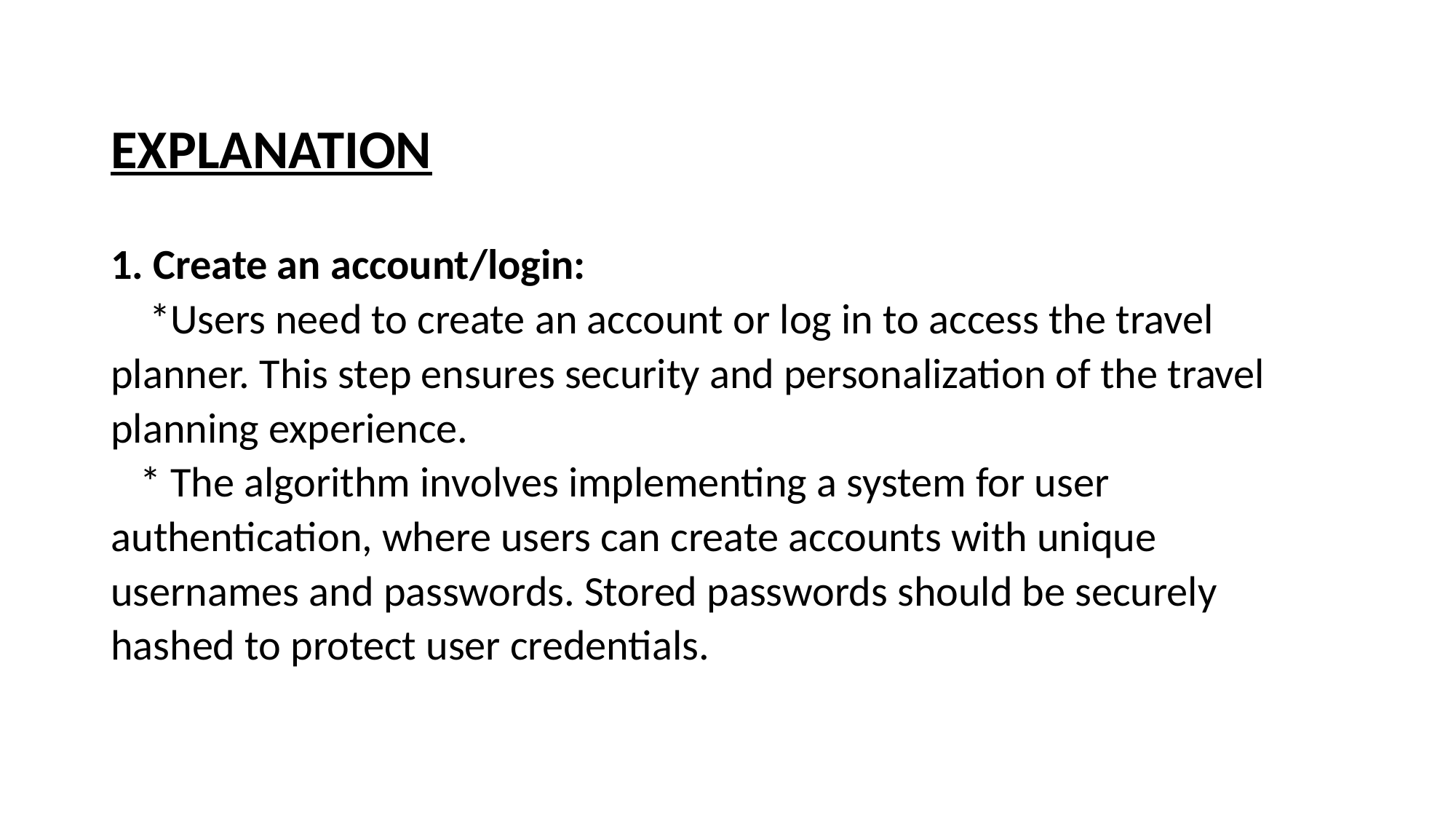

# EXPLANATION 1. Create an account/login: *Users need to create an account or log in to access the travel planner. This step ensures security and personalization of the travel planning experience. * The algorithm involves implementing a system for user authentication, where users can create accounts with unique usernames and passwords. Stored passwords should be securely hashed to protect user credentials.